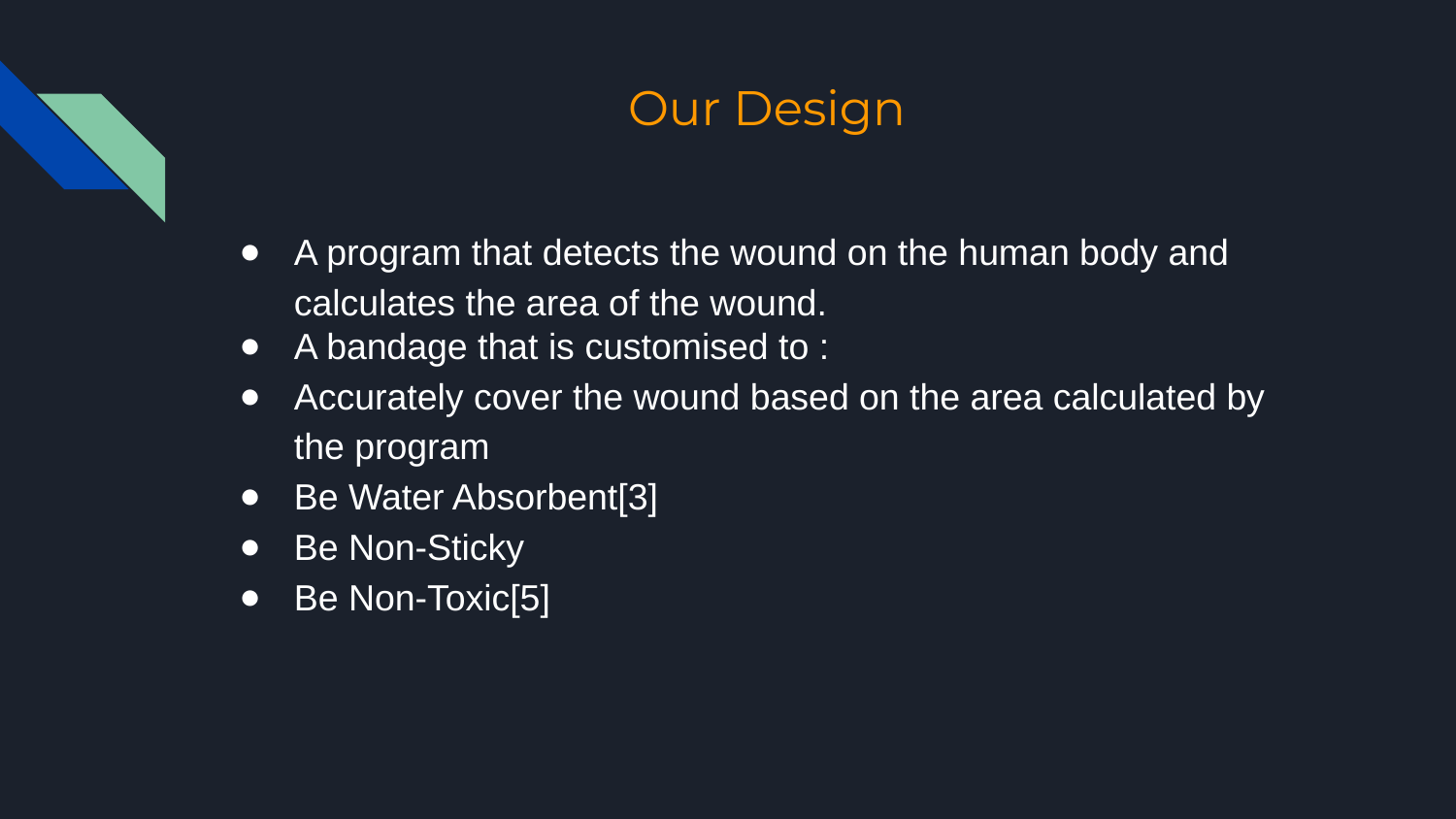

# Our Design
A program that detects the wound on the human body and calculates the area of the wound.
A bandage that is customised to :
Accurately cover the wound based on the area calculated by the program
Be Water Absorbent[3]
Be Non-Sticky
Be Non-Toxic[5]